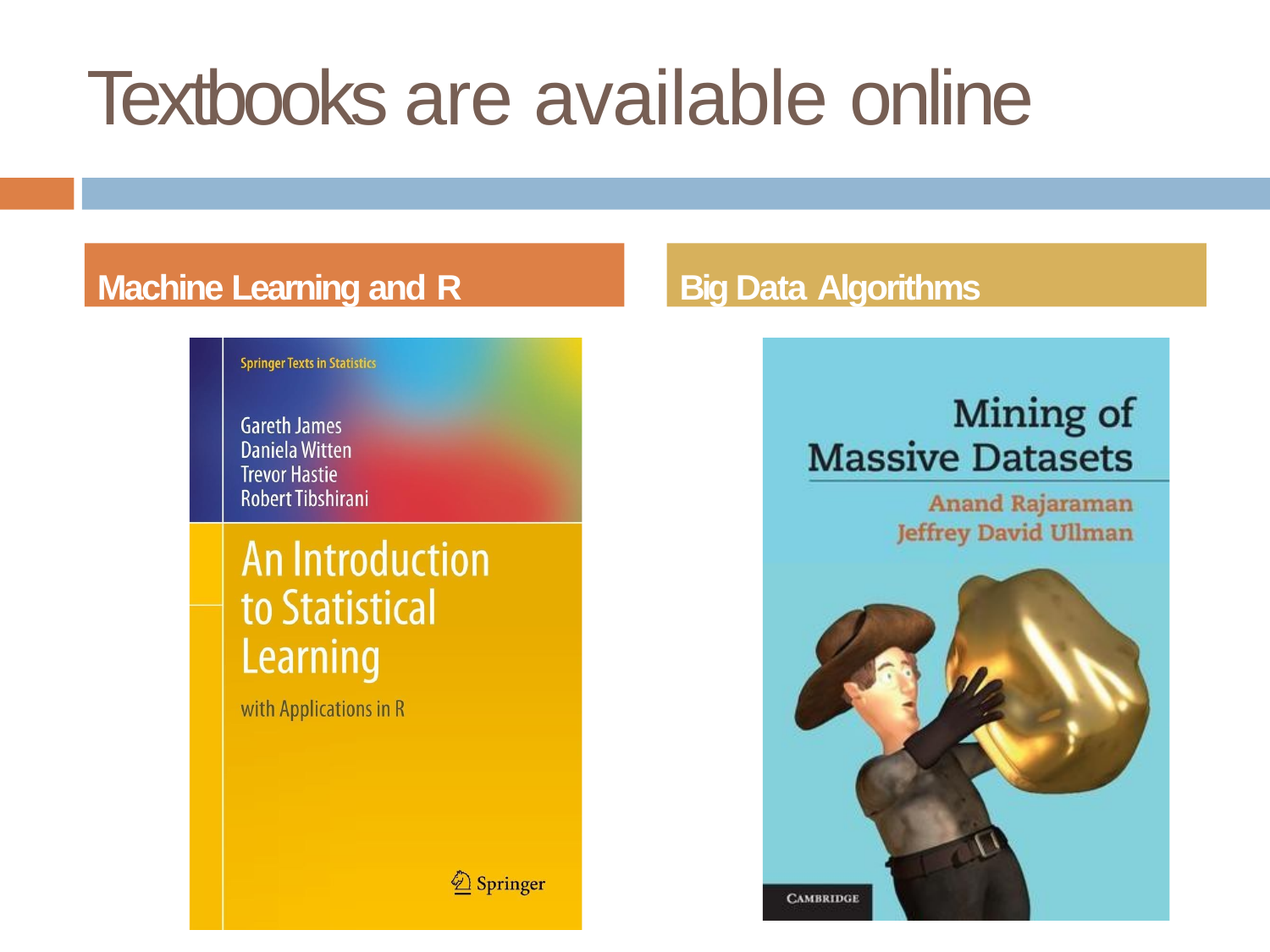

# Textbooks are available online
Machine Learning and R
Big Data Algorithms